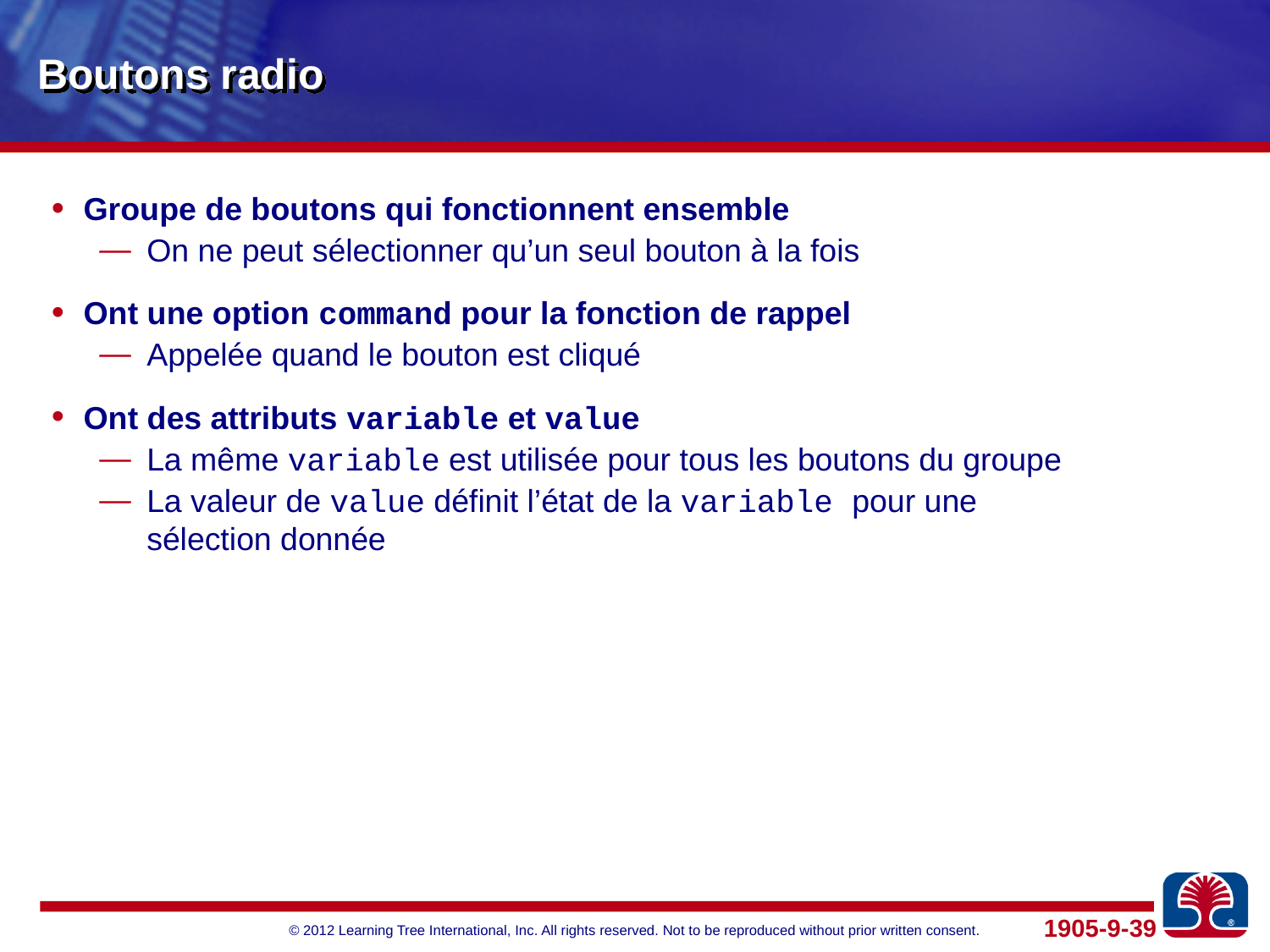

# Boutons radio
Groupe de boutons qui fonctionnent ensemble
On ne peut sélectionner qu’un seul bouton à la fois
Ont une option command pour la fonction de rappel
Appelée quand le bouton est cliqué
Ont des attributs variable et value
La même variable est utilisée pour tous les boutons du groupe
La valeur de value définit l’état de la variable pour une
sélection donnée